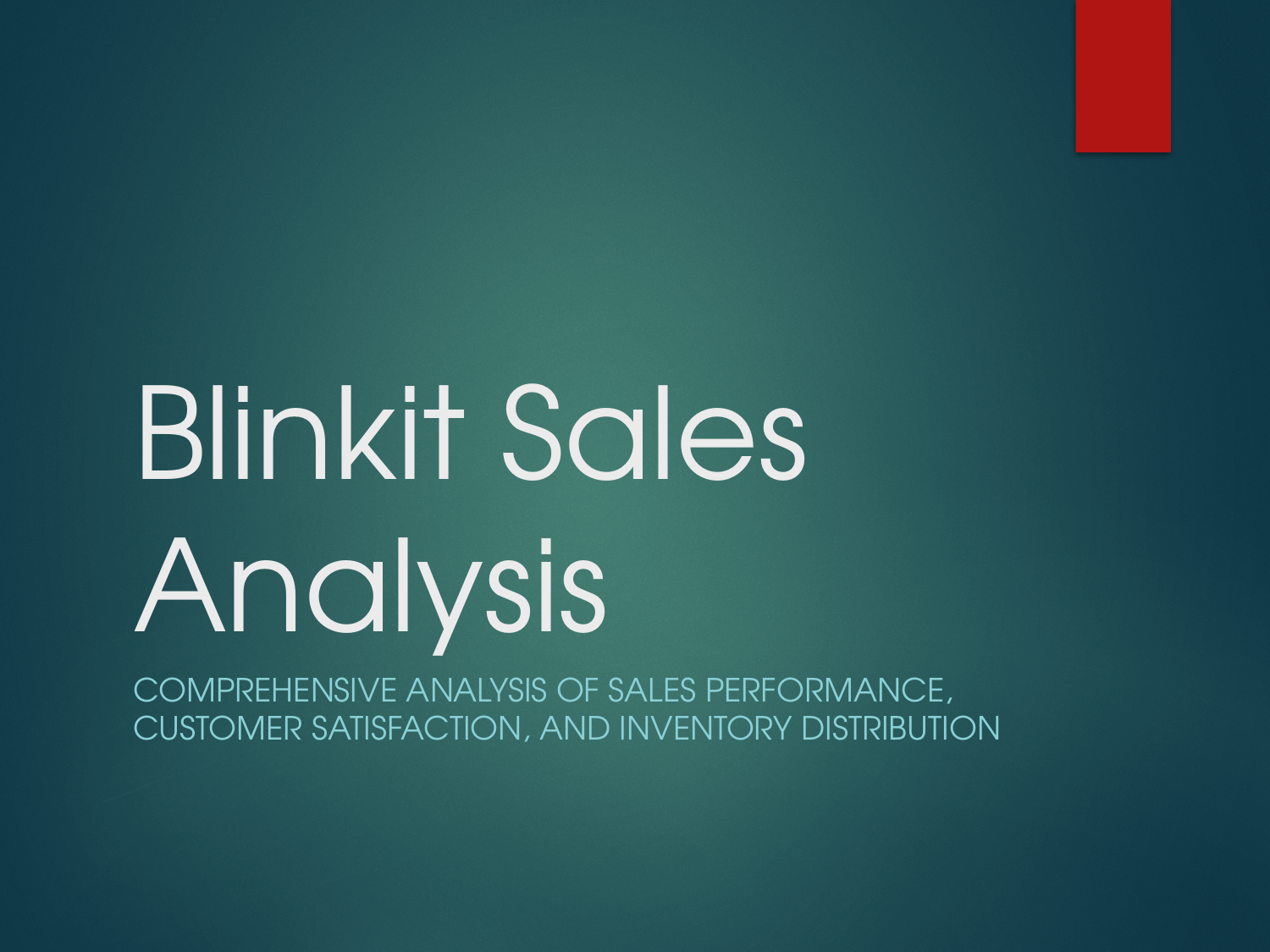

# Blinkit Sales Analysis
Comprehensive Analysis of Sales Performance, Customer Satisfaction, and Inventory Distribution